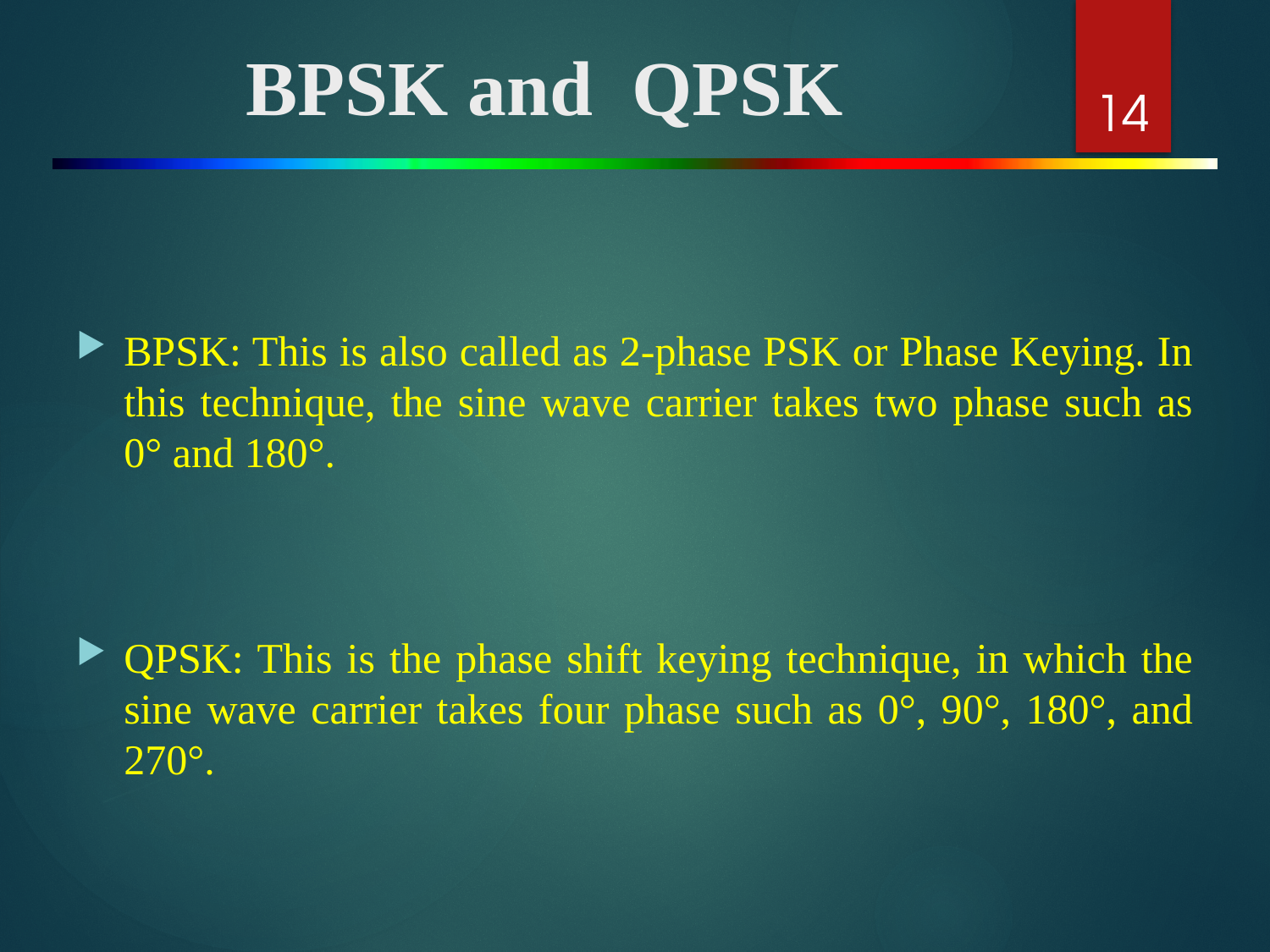

# BPSK and  QPSK
14
BPSK: This is also called as 2-phase PSK or Phase Keying. In this technique, the sine wave carrier takes two phase such as 0° and 180°.

QPSK: This is the phase shift keying technique, in which the sine wave carrier takes four phase such as 0°, 90°, 180°, and 270°.